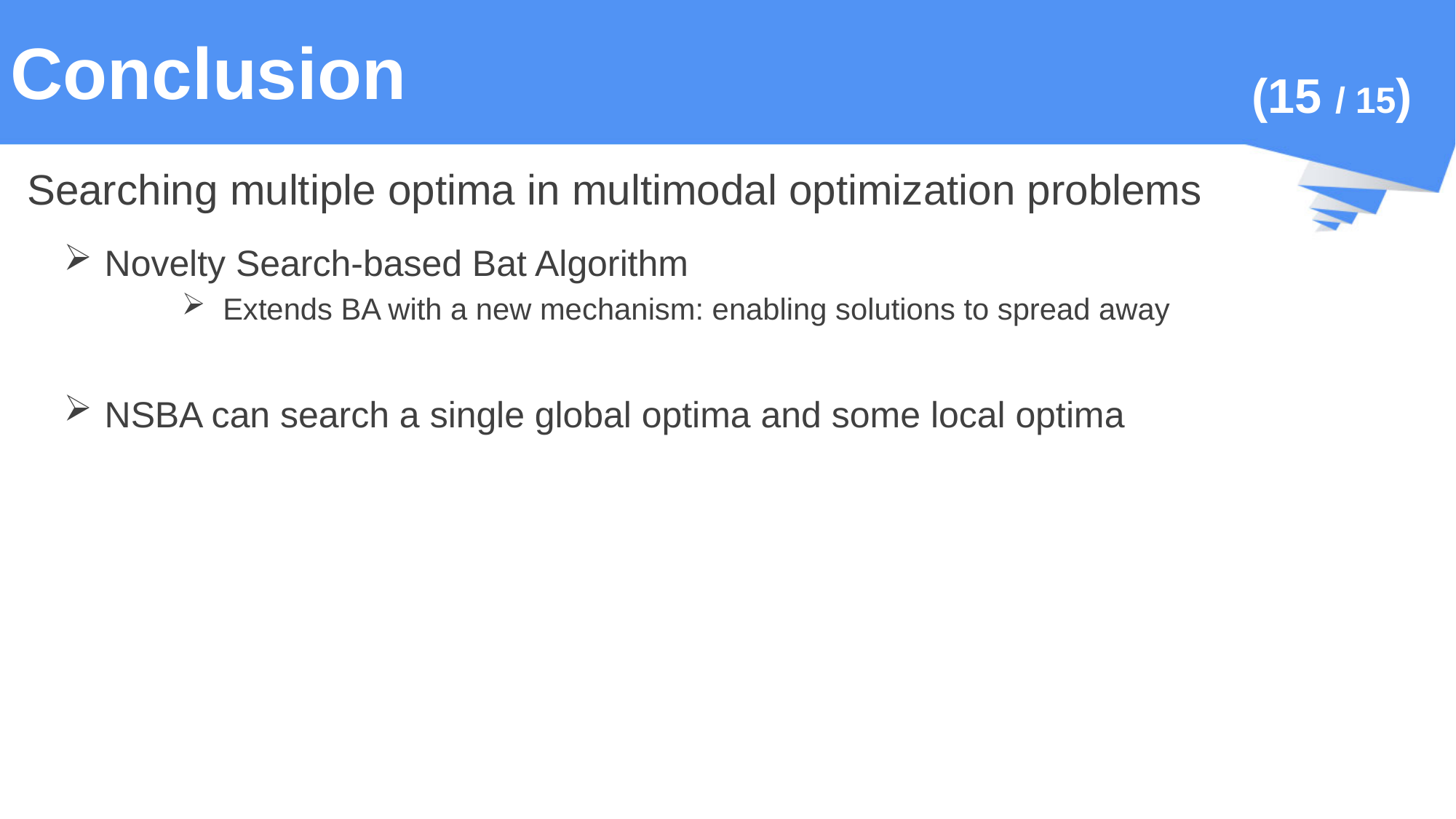

# Conclusion
(15 / 15)
Searching multiple optima in multimodal optimization problems
Novelty Search-based Bat Algorithm
Extends BA with a new mechanism: enabling solutions to spread away

NSBA can search a single global optima and some local optima